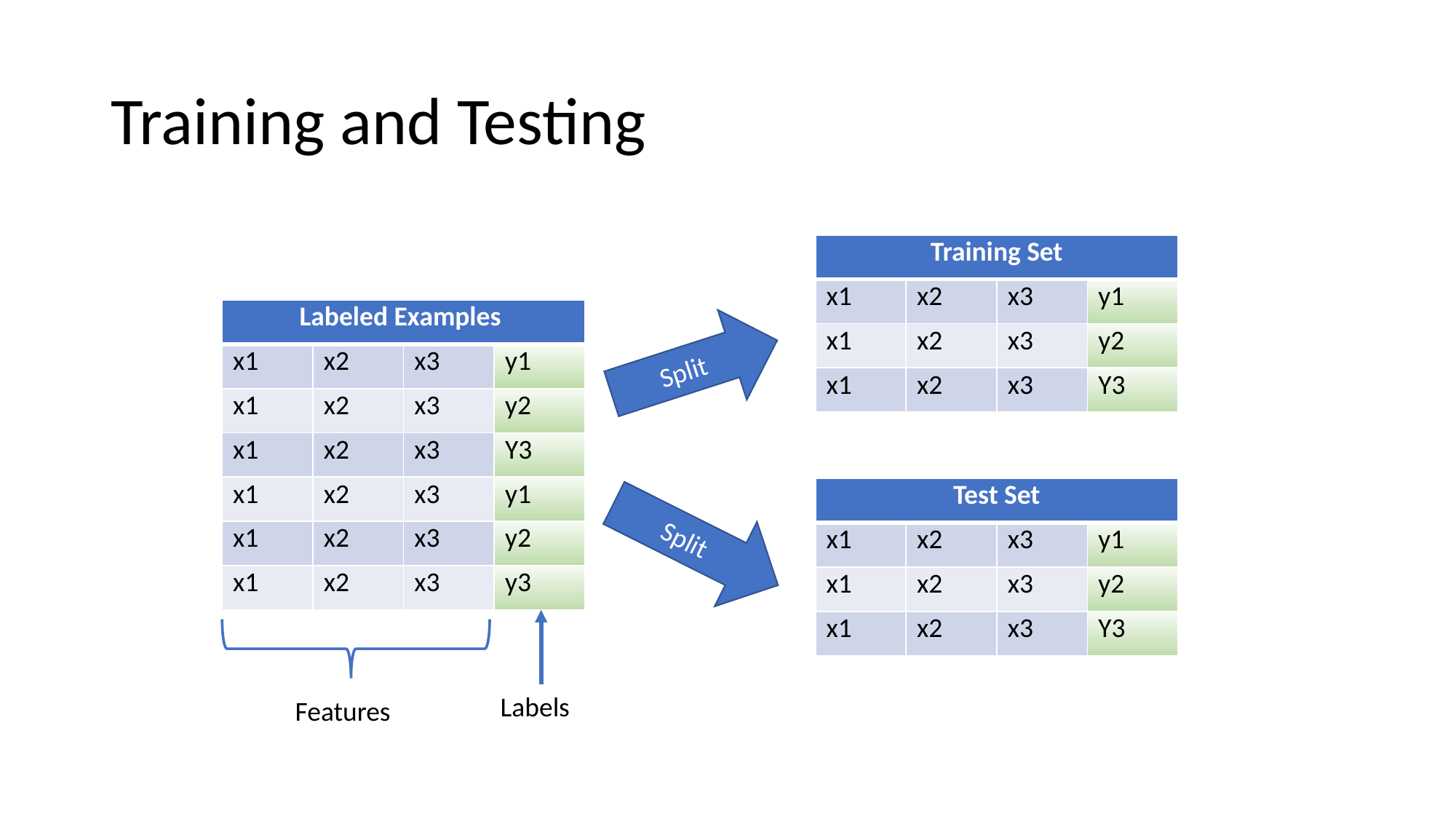

# Training and Testing
| Training Set |  |  |  |
| --- | --- | --- | --- |
| x1 | x2 | x3 | y1 |
| x1 | x2 | x3 | y2 |
| x1 | x2 | x3 | Y3 |
| Labeled Examples |  |  |  |
| --- | --- | --- | --- |
| x1 | x2 | x3 | y1 |
| x1 | x2 | x3 | y2 |
| x1 | x2 | x3 | Y3 |
| x1 | x2 | x3 | y1 |
| x1 | x2 | x3 | y2 |
| x1 | x2 | x3 | y3 |
Split
| Test Set |  |  |  |
| --- | --- | --- | --- |
| x1 | x2 | x3 | y1 |
| x1 | x2 | x3 | y2 |
| x1 | x2 | x3 | Y3 |
Split

Labels
Features